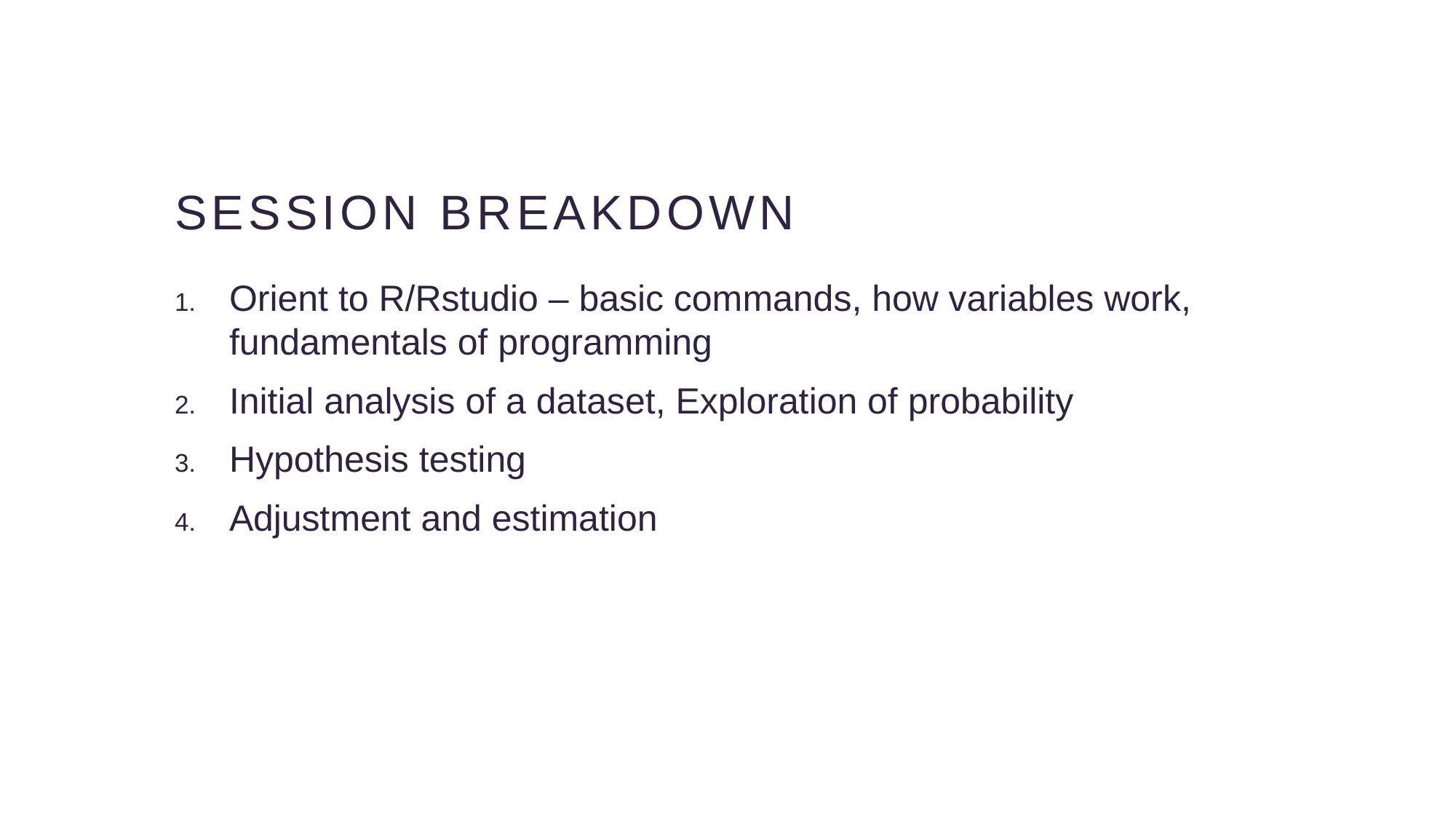

# Session breakdown
Orient to R/Rstudio – basic commands, how variables work, fundamentals of programming
Initial analysis of a dataset, Exploration of probability
Hypothesis testing
Adjustment and estimation